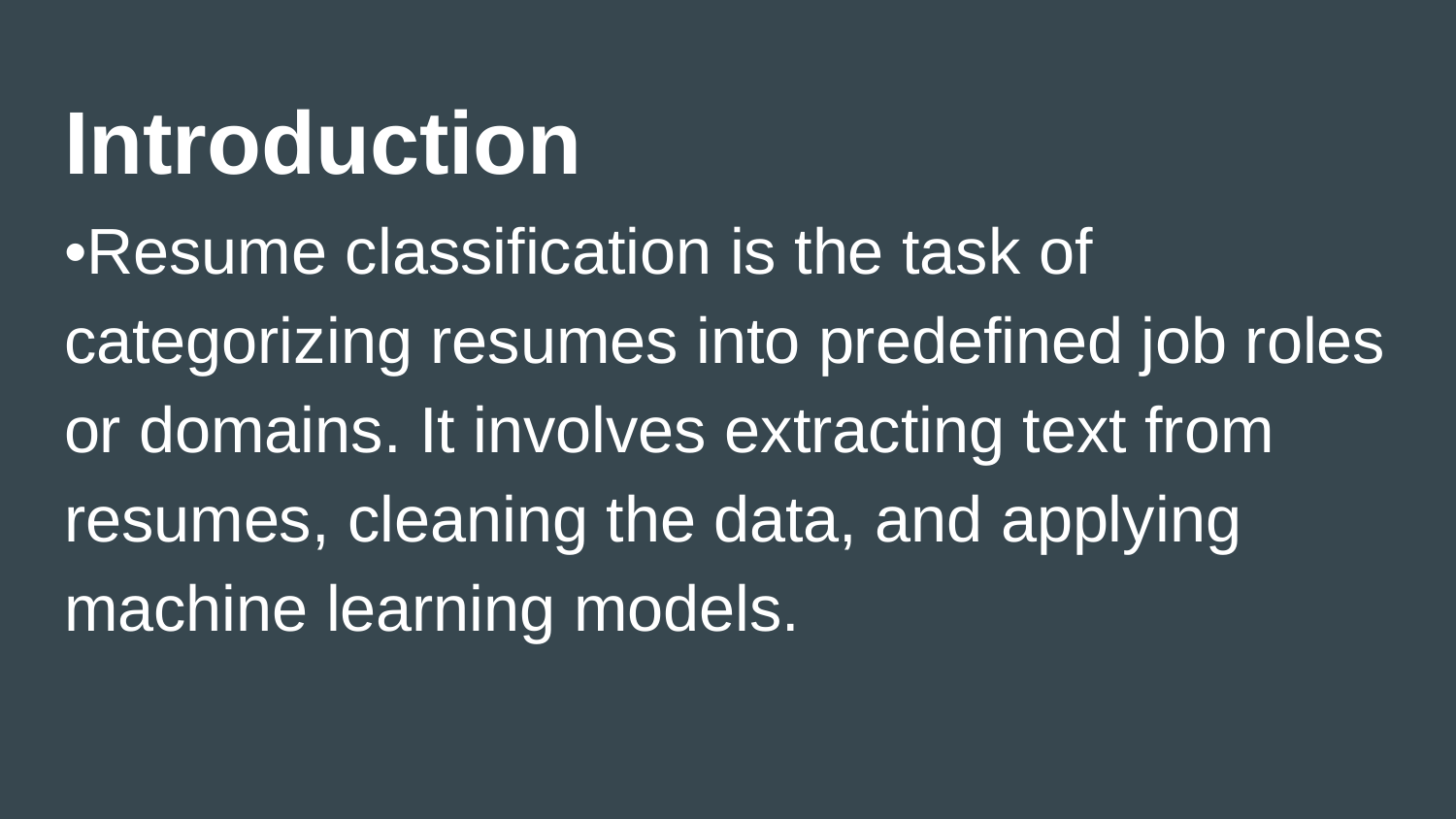

# Introduction
•Resume classification is the task of categorizing resumes into predefined job roles or domains. It involves extracting text from resumes, cleaning the data, and applying machine learning models.